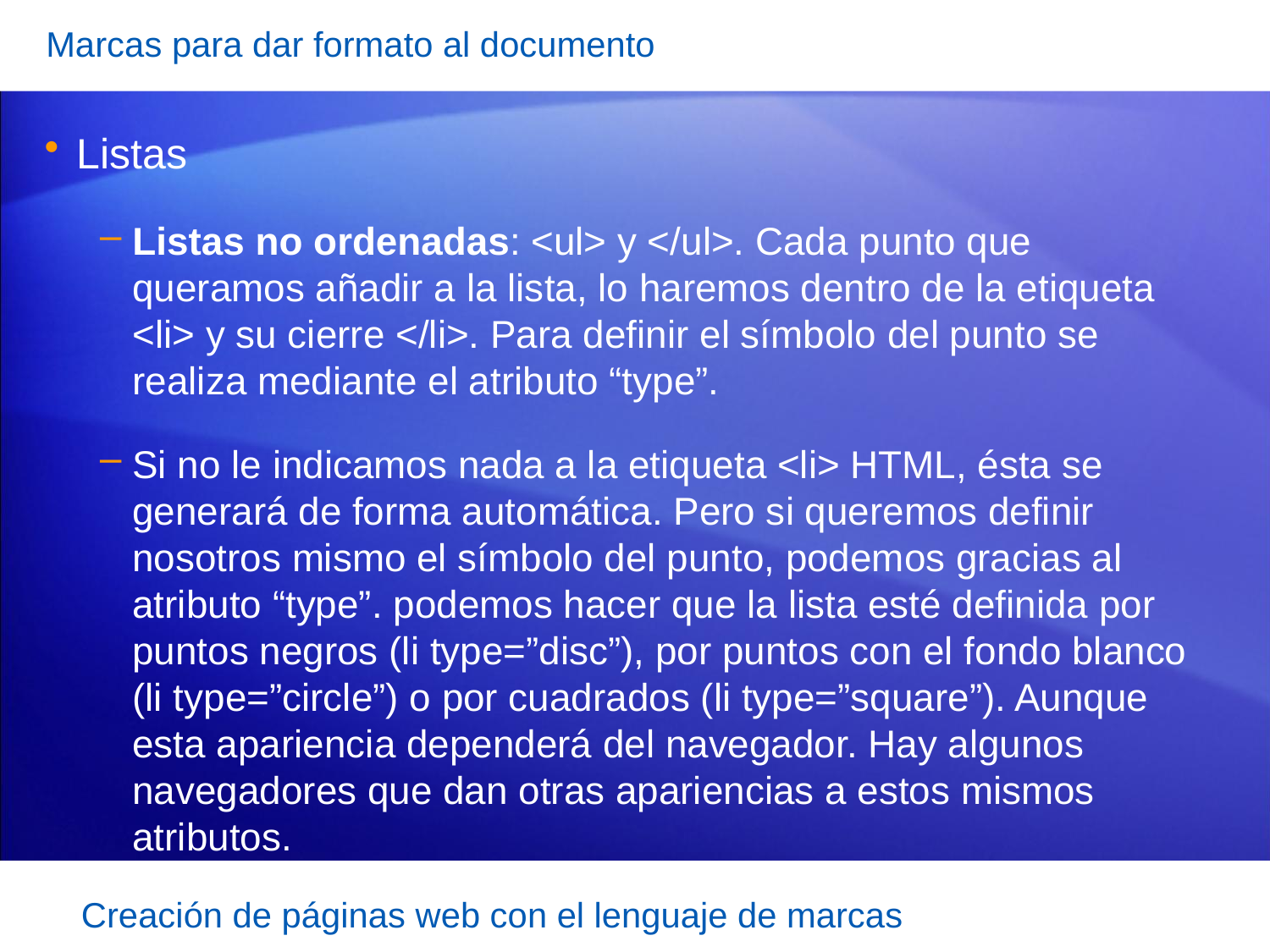

Marcas para dar formato al documento

Listas
Listas no ordenadas: <ul> y </ul>. Cada punto que queramos añadir a la lista, lo haremos dentro de la etiqueta <li> y su cierre </li>. Para definir el símbolo del punto se realiza mediante el atributo “type”.
Si no le indicamos nada a la etiqueta <li> HTML, ésta se generará de forma automática. Pero si queremos definir nosotros mismo el símbolo del punto, podemos gracias al atributo “type”. podemos hacer que la lista esté definida por puntos negros (li type=”disc”), por puntos con el fondo blanco (li type=”circle”) o por cuadrados (li type=”square”). Aunque esta apariencia dependerá del navegador. Hay algunos navegadores que dan otras apariencias a estos mismos atributos.

Creación de páginas web con el lenguaje de marcas